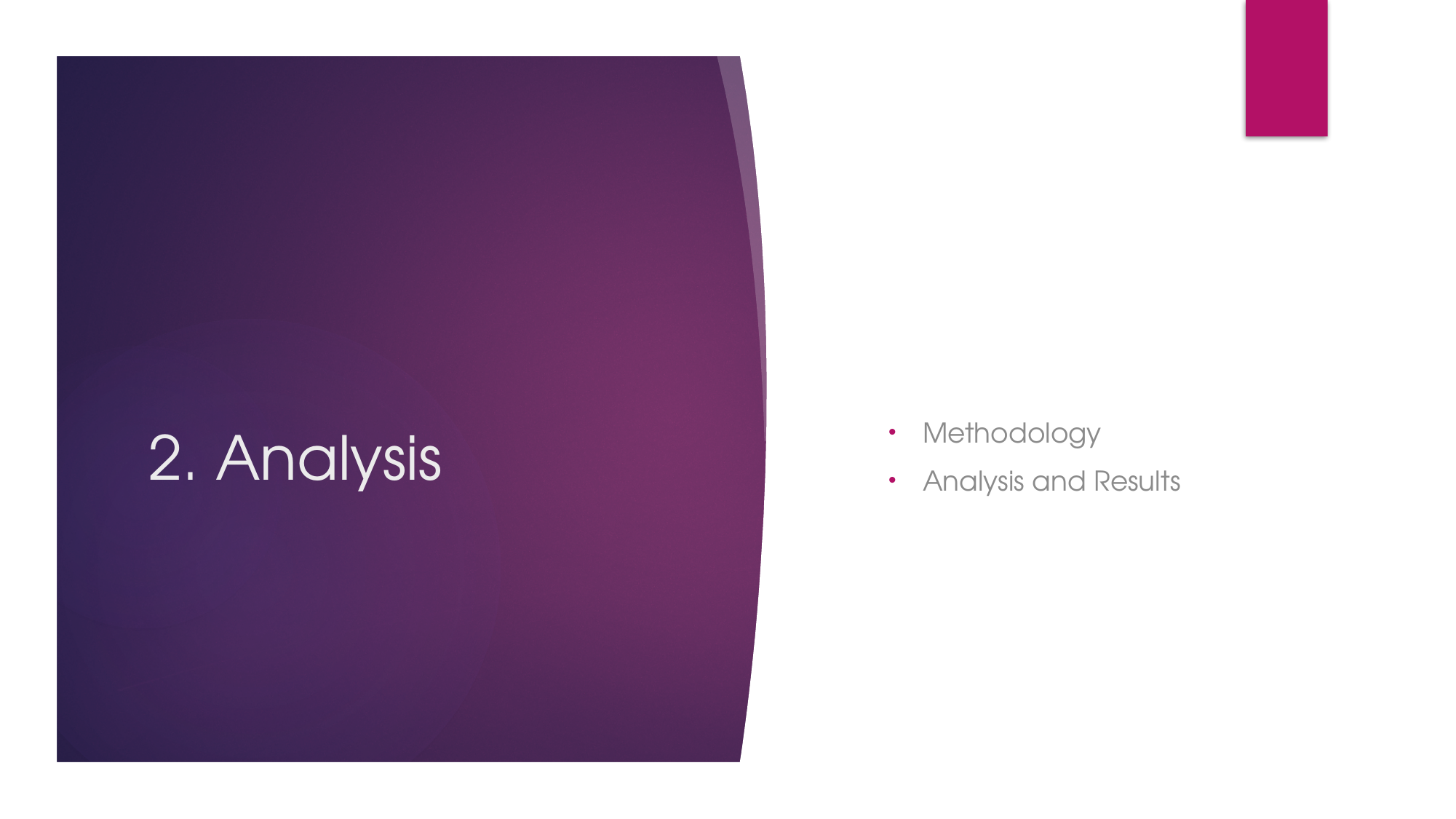

Methodology
Analysis and Results
# 2. Analysis